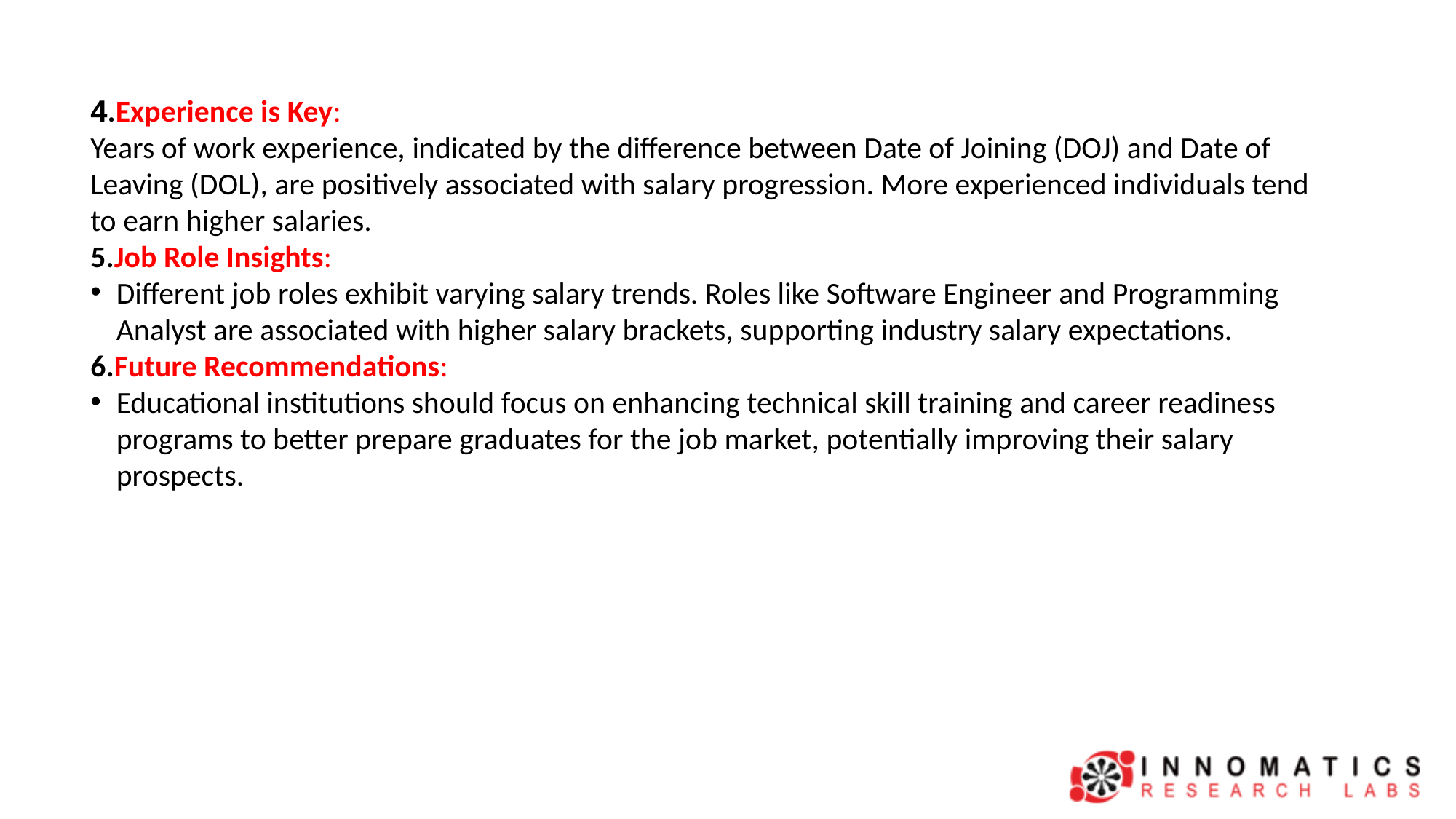

4.Experience is Key:
Years of work experience, indicated by the difference between Date of Joining (DOJ) and Date of Leaving (DOL), are positively associated with salary progression. More experienced individuals tend to earn higher salaries.
5.Job Role Insights:
Different job roles exhibit varying salary trends. Roles like Software Engineer and Programming Analyst are associated with higher salary brackets, supporting industry salary expectations.
6.Future Recommendations:
Educational institutions should focus on enhancing technical skill training and career readiness programs to better prepare graduates for the job market, potentially improving their salary prospects.